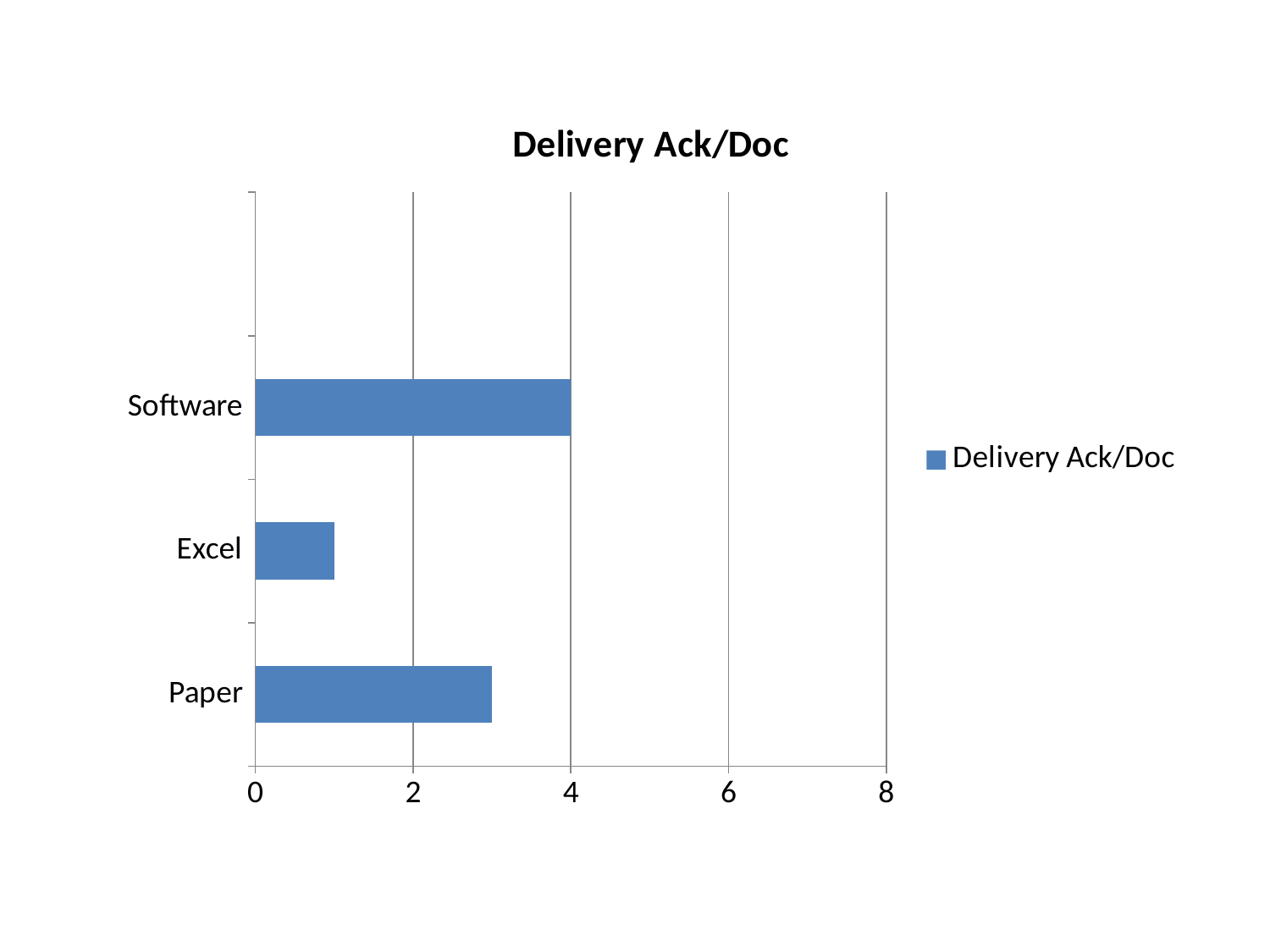

### Chart:

| Category | Delivery Ack/Doc |
|---|---|
| Paper | 3.0 |
| Excel | 1.0 |
| Software | 4.0 |